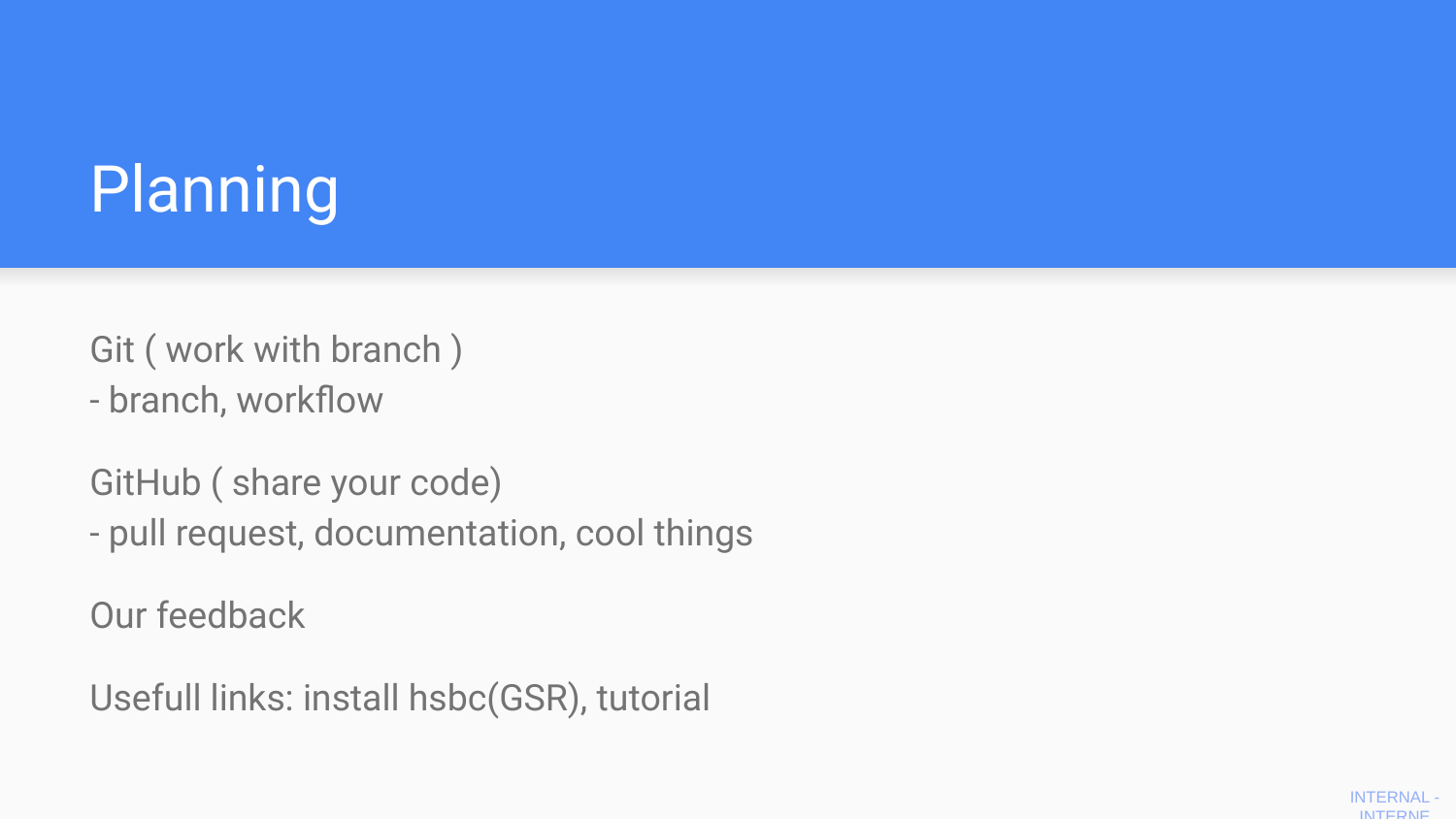

# Planning
Git ( work with branch )
- branch, workflow
GitHub ( share your code)
- pull request, documentation, cool things
Our feedback
Usefull links: install hsbc(GSR), tutorial
INTERNAL - INTERNE